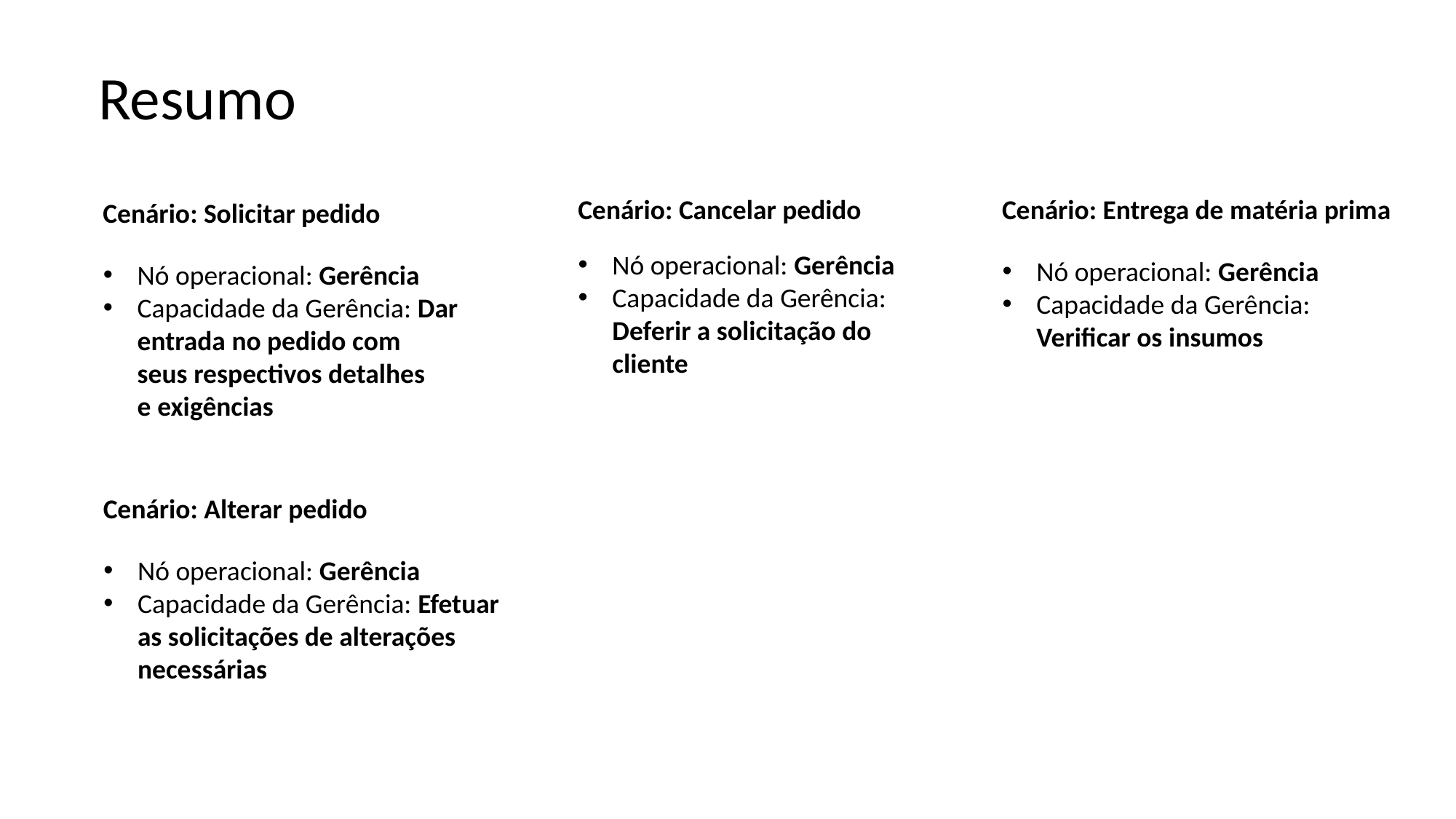

Resumo
Cenário: Cancelar pedido
Cenário: Entrega de matéria prima
Cenário: Solicitar pedido
Nó operacional: Gerência
Capacidade da Gerência: Deferir a solicitação do cliente
Nó operacional: Gerência
Capacidade da Gerência: Verificar os insumos

Nó operacional: Gerência
Capacidade da Gerência: Dar entrada no pedido com seus respectivos detalhes e exigências
Cenário: Alterar pedido
Nó operacional: Gerência
Capacidade da Gerência: Efetuar as solicitações de alterações necessárias